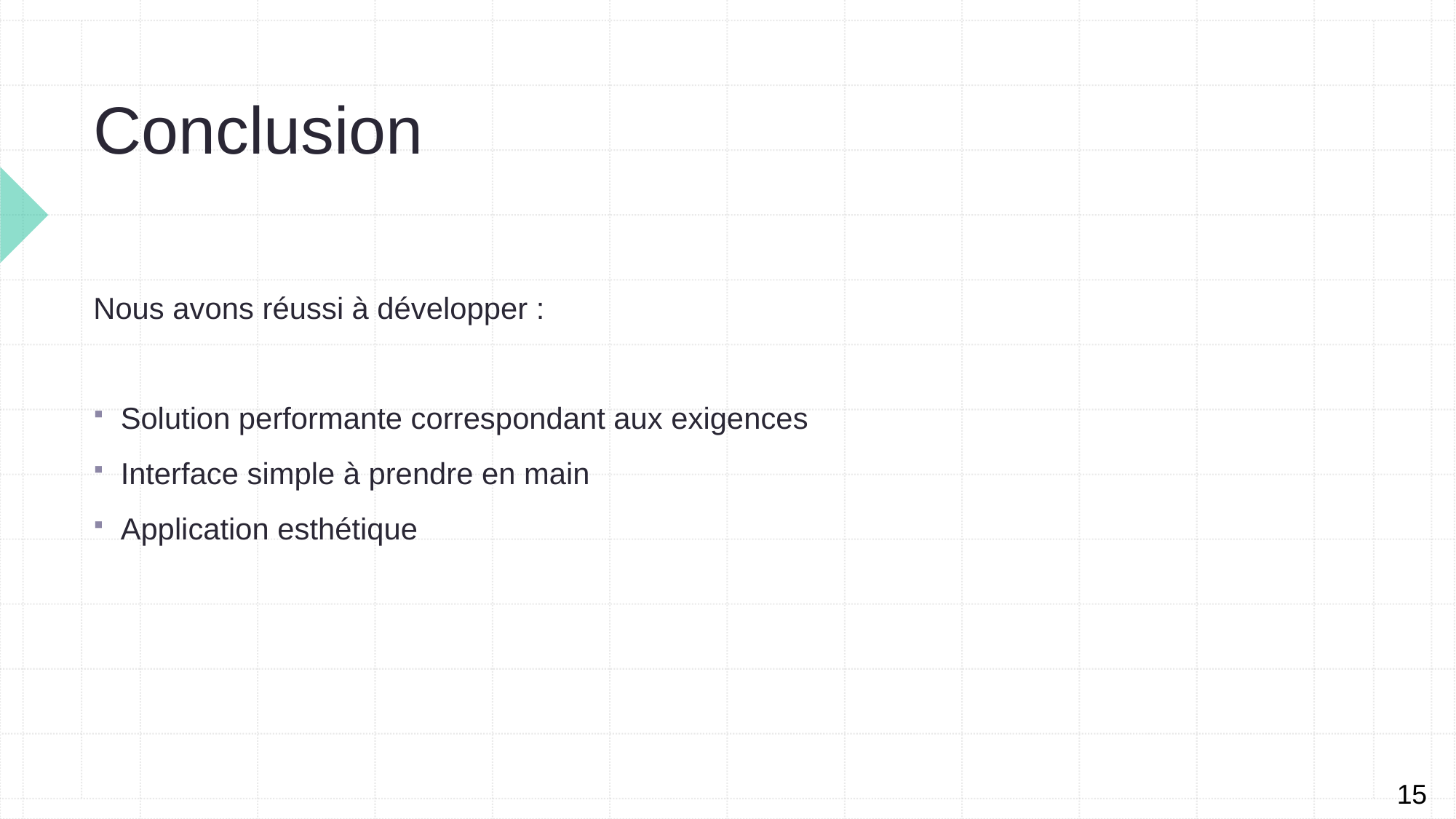

# Conclusion
Nous avons réussi à développer :

Solution performante correspondant aux exigences
Interface simple à prendre en main
Application esthétique
15